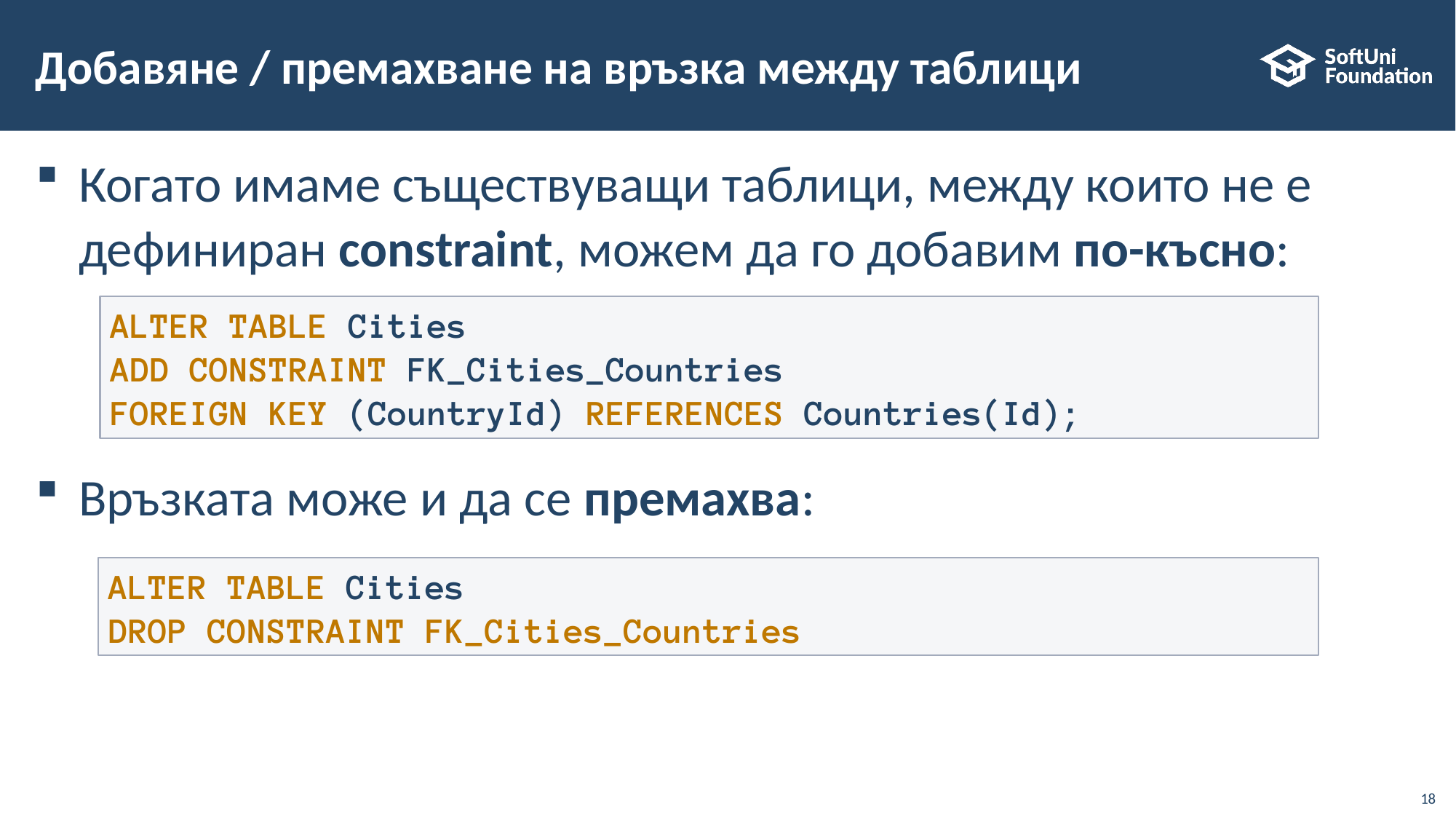

# Добавяне / премахване на връзка между таблици
Когато имаме съществуващи таблици, между които не е дефиниран constraint, можем да го добавим по-късно:

Връзката може и да се премахва:
ALTER TABLE Cities
ADD CONSTRAINT FK_Cities_Countries
FOREIGN KEY (CountryId) REFERENCES Countries(Id);
ALTER TABLE Cities
DROP CONSTRAINT FK_Cities_Countries
18